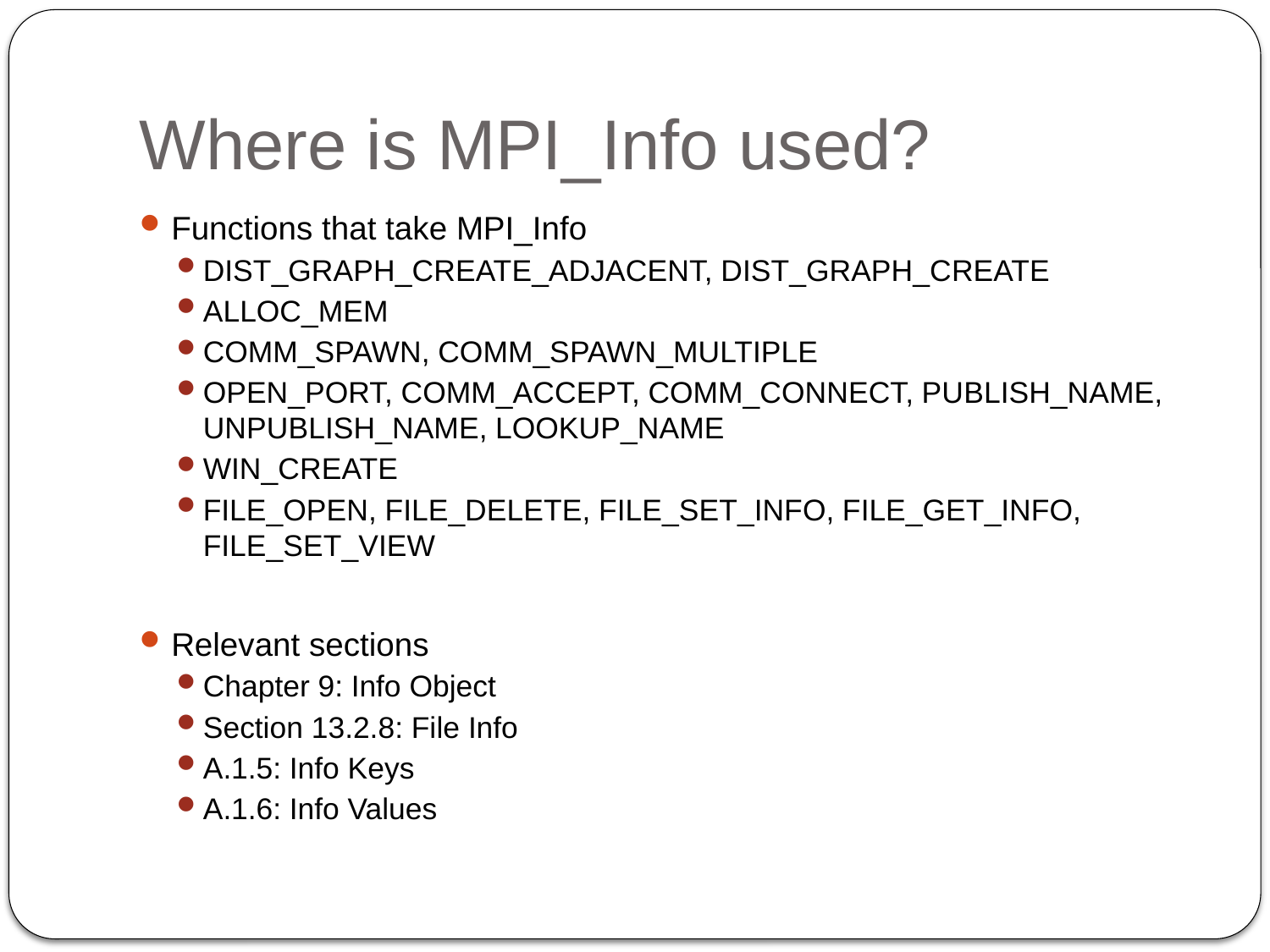

# Where is MPI_Info used?
Functions that take MPI_Info
DIST_GRAPH_CREATE_ADJACENT, DIST_GRAPH_CREATE
ALLOC_MEM
COMM_SPAWN, COMM_SPAWN_MULTIPLE
OPEN_PORT, COMM_ACCEPT, COMM_CONNECT, PUBLISH_NAME, UNPUBLISH_NAME, LOOKUP_NAME
WIN_CREATE
FILE_OPEN, FILE_DELETE, FILE_SET_INFO, FILE_GET_INFO, FILE_SET_VIEW

Relevant sections
Chapter 9: Info Object
Section 13.2.8: File Info
A.1.5: Info Keys
A.1.6: Info Values